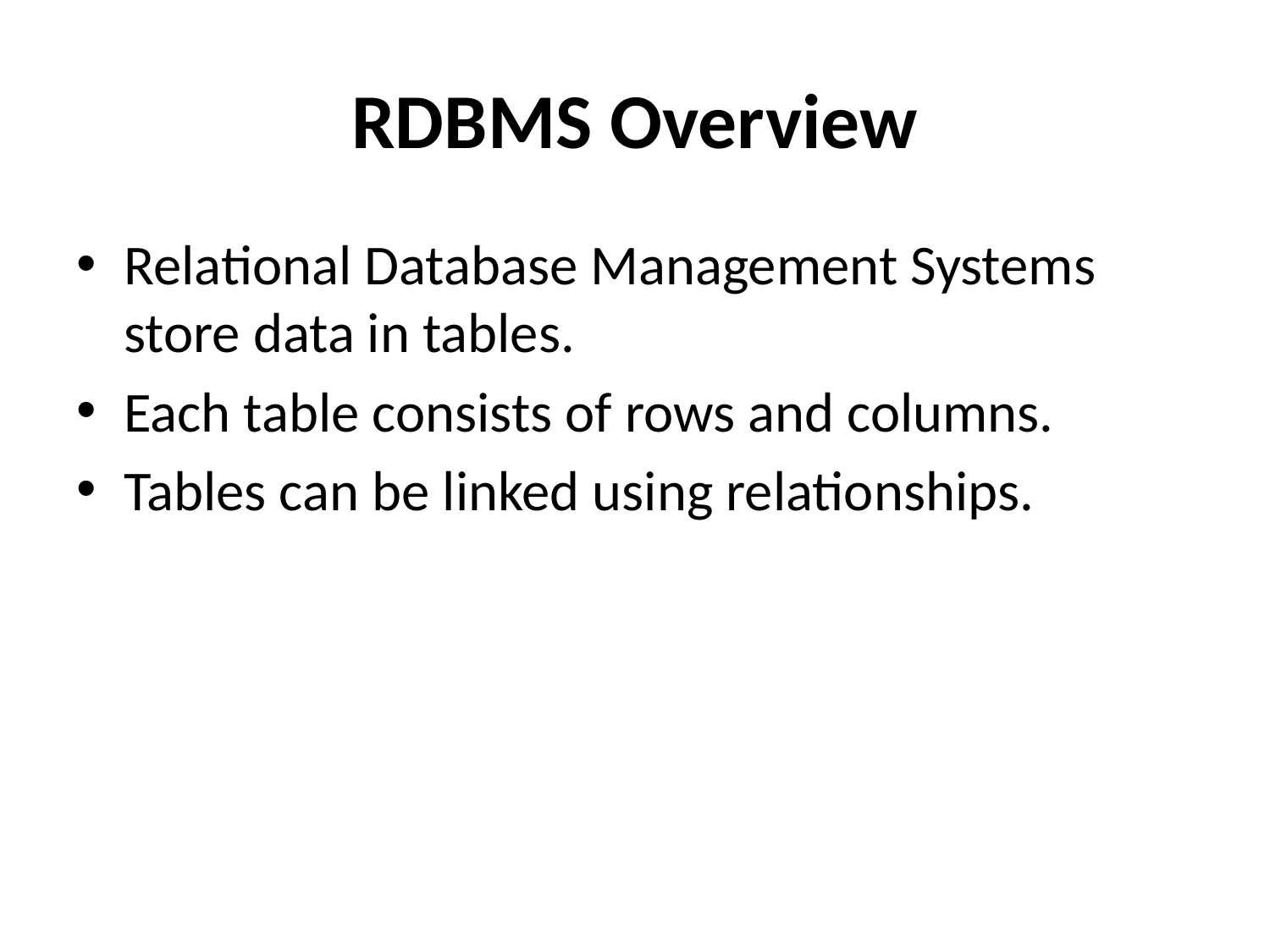

# RDBMS Overview
Relational Database Management Systems store data in tables.
Each table consists of rows and columns.
Tables can be linked using relationships.